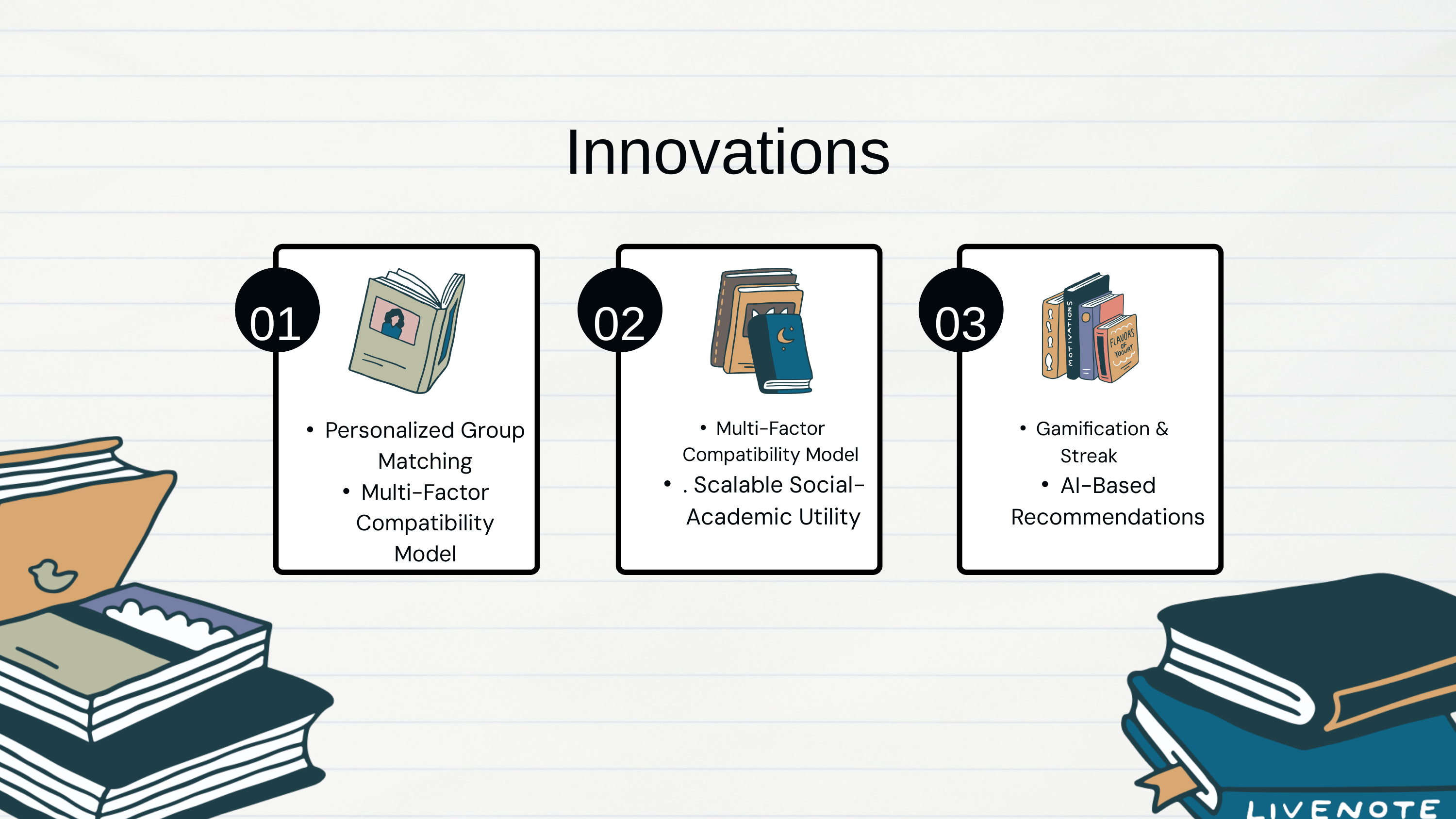

Innovations

01
02
03
Personalized Group Matching
Multi-Factor Compatibility Model
Multi-Factor Compatibility Model
. Scalable Social-Academic Utility
Gamification &
Streak
AI-Based Recommendations